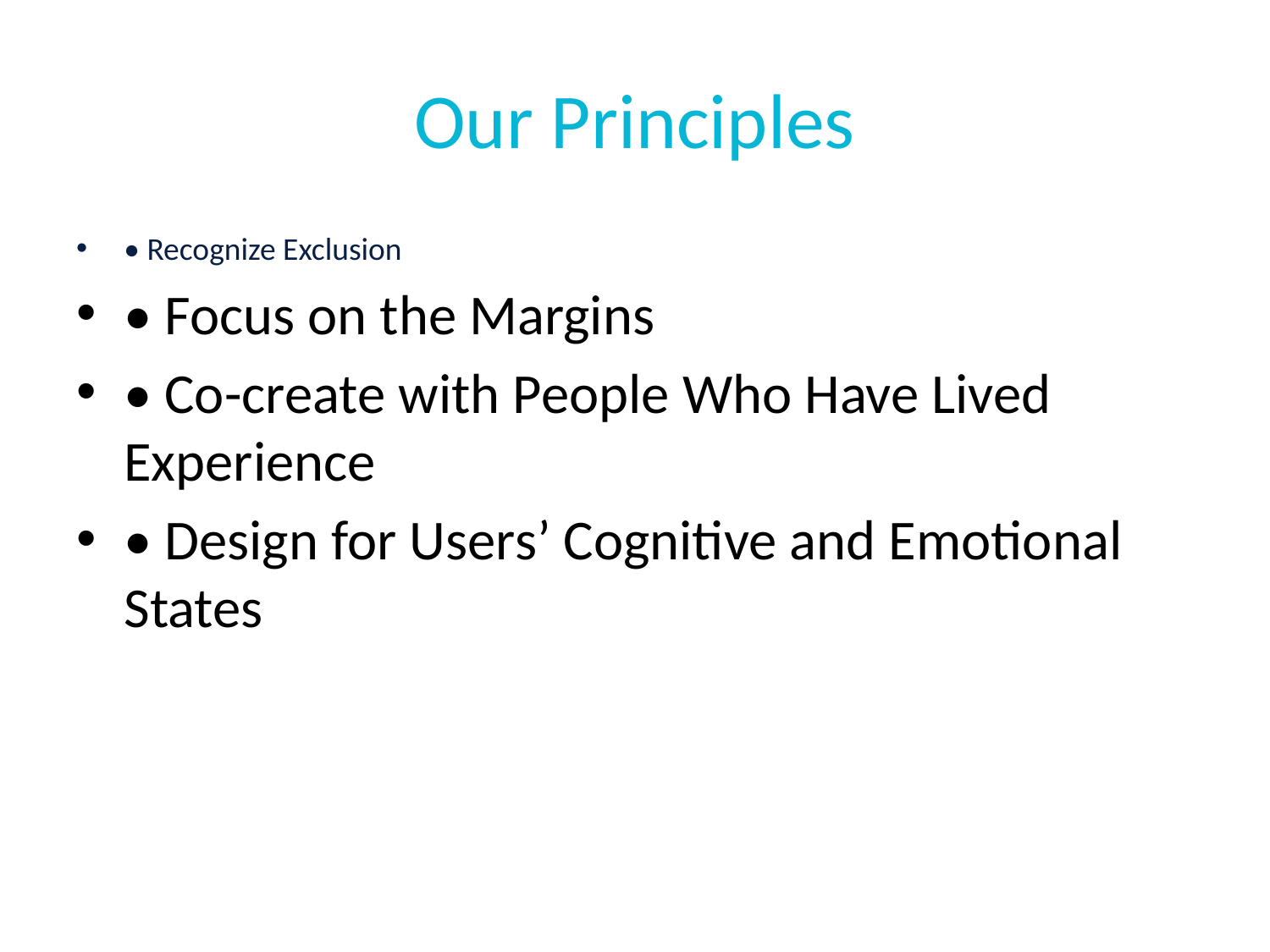

# Our Principles
• Recognize Exclusion
• Focus on the Margins
• Co-create with People Who Have Lived Experience
• Design for Users’ Cognitive and Emotional States